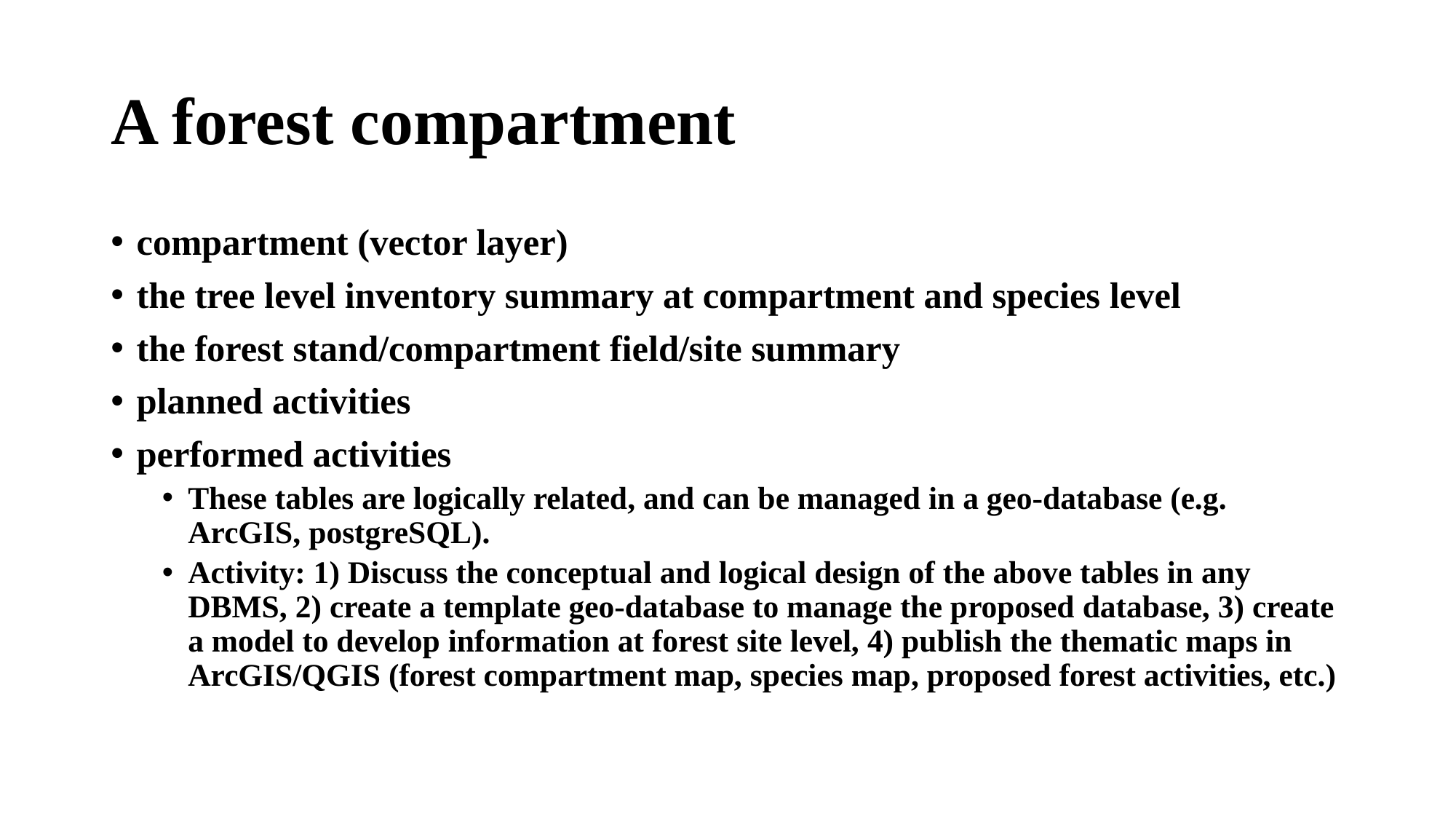

# A forest compartment
compartment (vector layer)
the tree level inventory summary at compartment and species level
the forest stand/compartment field/site summary
planned activities
performed activities
These tables are logically related, and can be managed in a geo-database (e.g. ArcGIS, postgreSQL).
Activity: 1) Discuss the conceptual and logical design of the above tables in any DBMS, 2) create a template geo-database to manage the proposed database, 3) create a model to develop information at forest site level, 4) publish the thematic maps in ArcGIS/QGIS (forest compartment map, species map, proposed forest activities, etc.)